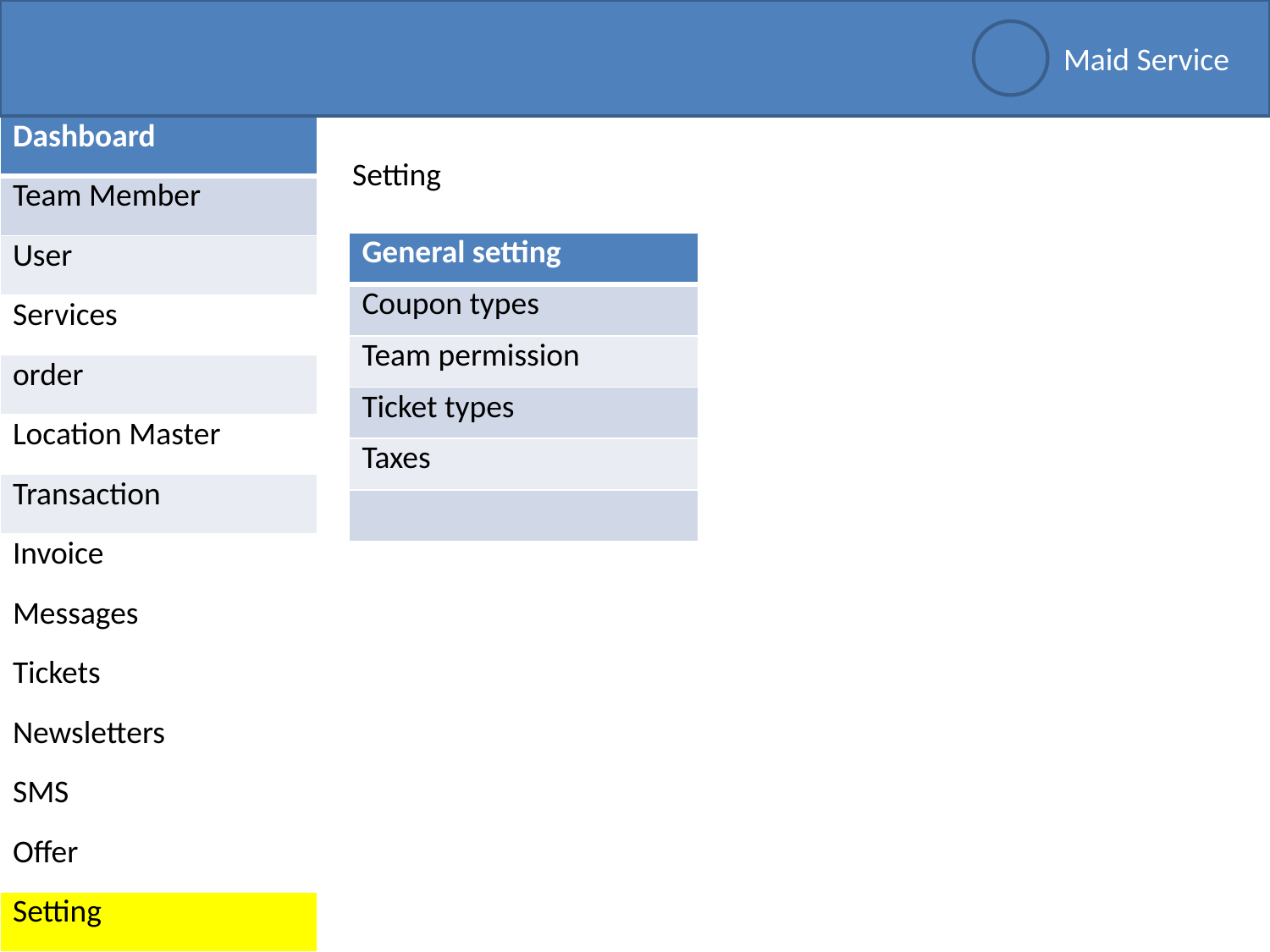

Maid Service

| Dashboard |
| --- |
| Team Member |
| User |
| Services |
| order |
| Location Master |
| Transaction |
| Invoice |
| Messages |
| Tickets |
| Newsletters |
| SMS |
| Offer |
| Setting |
Setting
| General setting |
| --- |
| Coupon types |
| Team permission |
| Ticket types |
| Taxes |
|  |